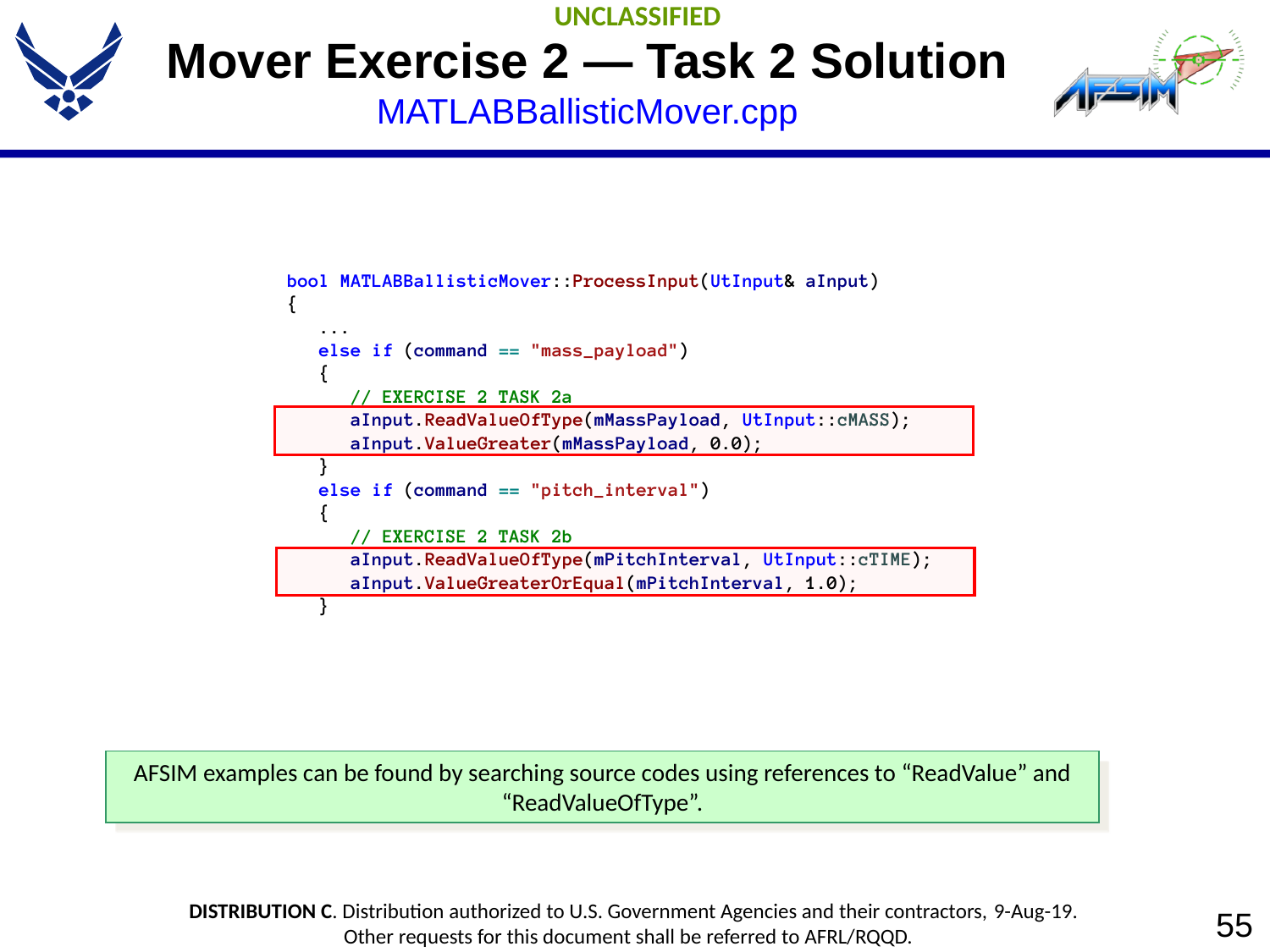

# Mover Exercise 2 — Task 2 Solution MATLABBallisticMover.cpp
bool MATLABBallisticMover::ProcessInput(UtInput& aInput)
{
   ...
   else if (command == "mass_payload")
   {
      // EXERCISE 2 TASK 2a
      aInput.ReadValueOfType(mMassPayload, UtInput::cMASS);
      aInput.ValueGreater(mMassPayload, 0.0);
   }
   else if (command == "pitch_interval")
   {
      // EXERCISE 2 TASK 2b
      aInput.ReadValueOfType(mPitchInterval, UtInput::cTIME);
      aInput.ValueGreaterOrEqual(mPitchInterval, 1.0);
   }

AFSIM examples can be found by searching source codes using references to “ReadValue” and “ReadValueOfType”.